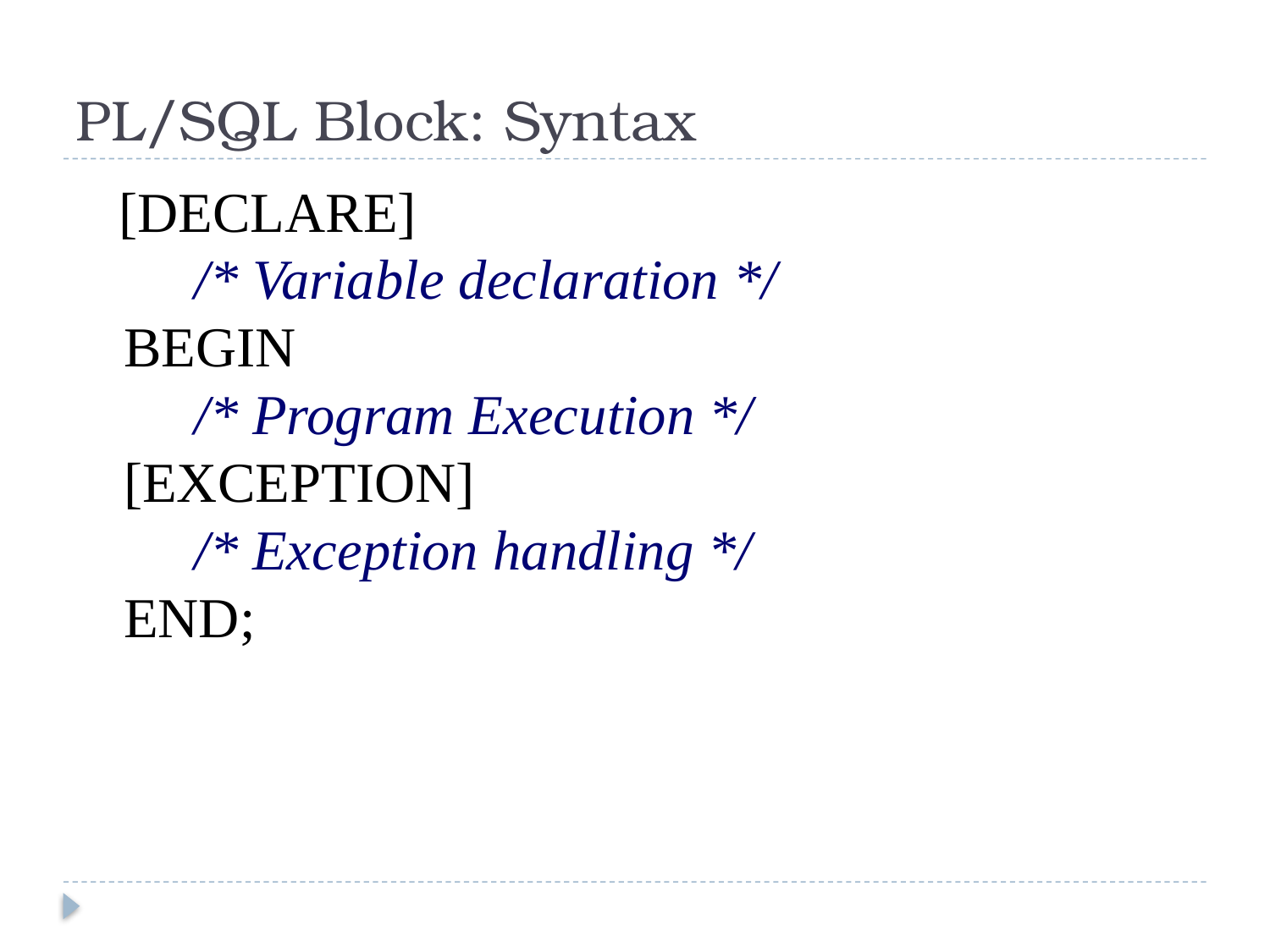

# PL/SQL Block: Syntax
   [DECLARE]
     /* Variable declaration */
BEGIN 
     /* Program Execution */ 
[EXCEPTION] 
     /* Exception handling */
END;